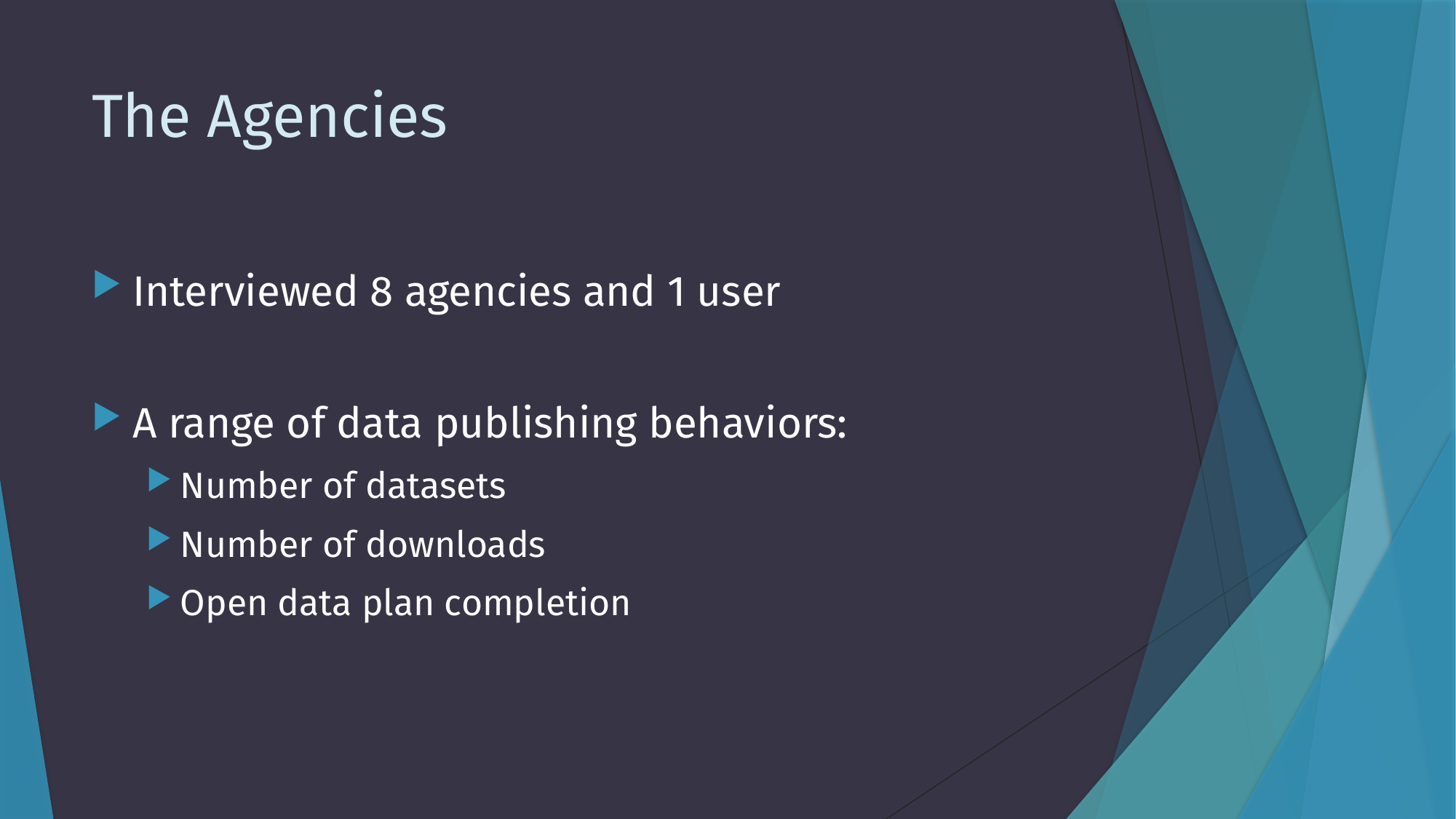

# The Agencies
Interviewed 8 agencies and 1 user

A range of data publishing behaviors:
Number of datasets
Number of downloads
Open data plan completion